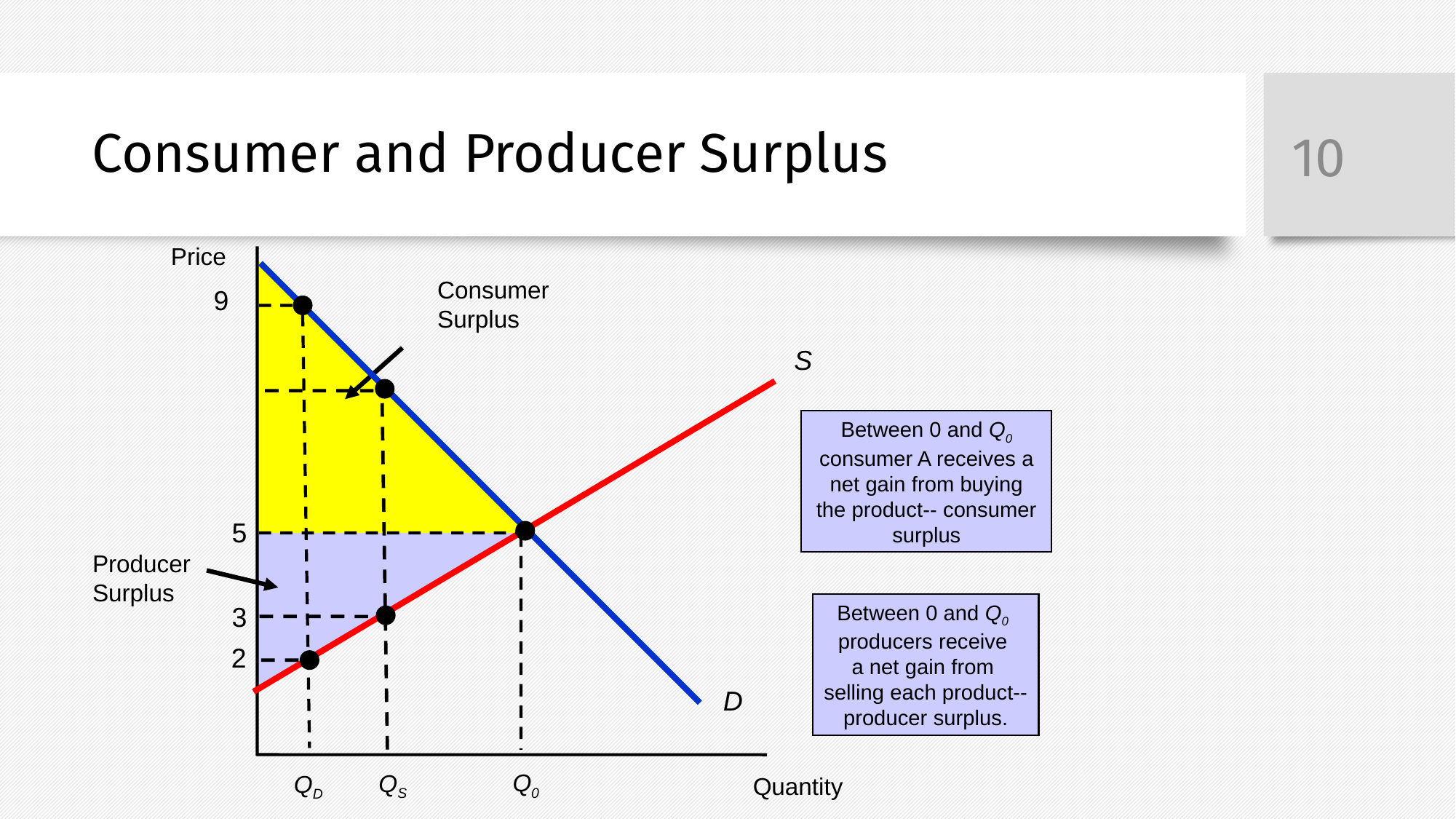

10
# Consumer and Producer Surplus
Price

D
Consumer
Surplus

9

S

3

Between 0 and Q0 consumer A receives a net gain from buying the product-- consumer surplus

5

Producer
Surplus

Between 0 and Q0
producers receive
a net gain from
selling each product--
producer surplus.
2

Q0
QS
QD
Quantity